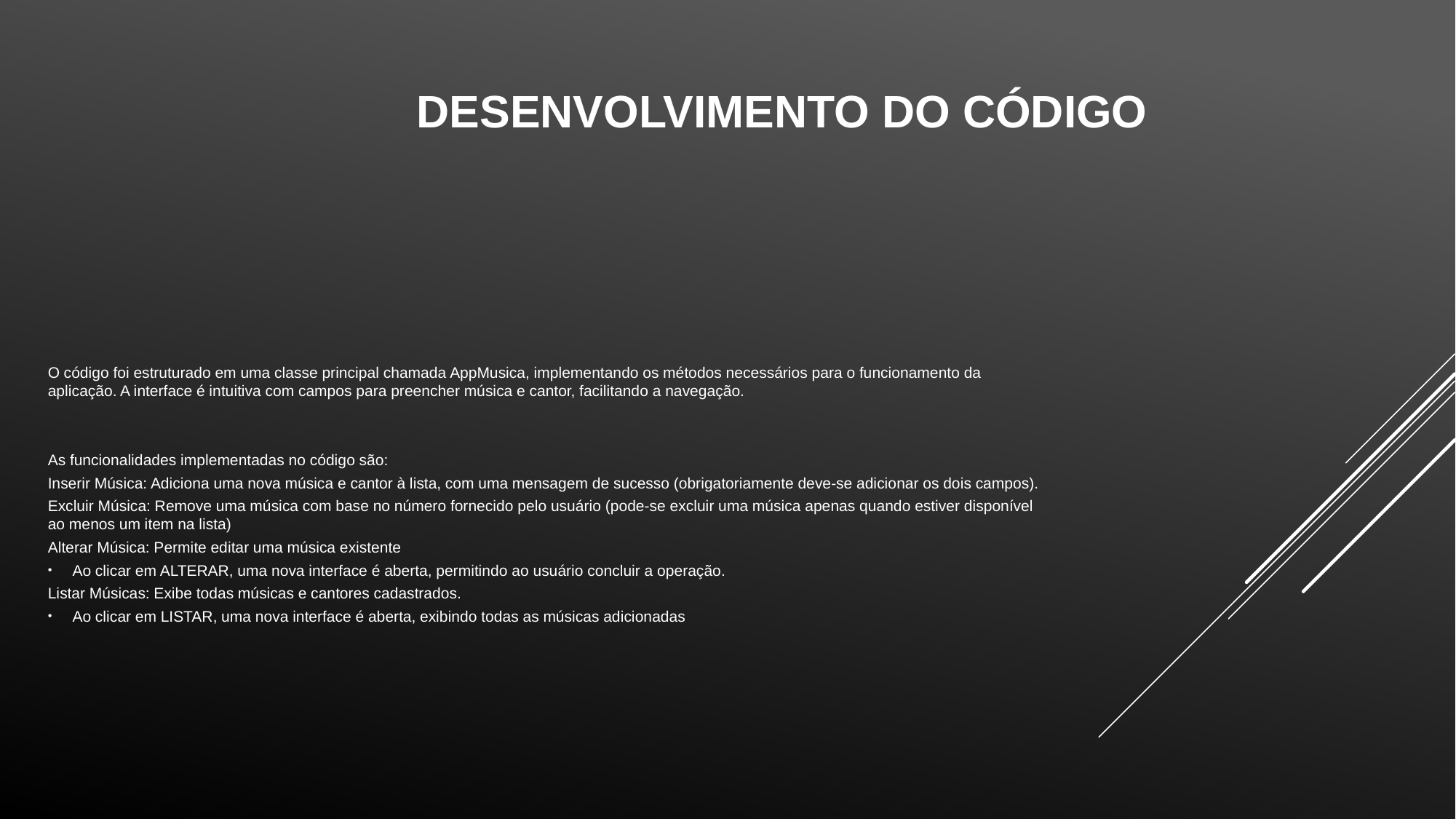

# Desenvolvimento do código
O código foi estruturado em uma classe principal chamada AppMusica, implementando os métodos necessários para o funcionamento da aplicação. A interface é intuitiva com campos para preencher música e cantor, facilitando a navegação.

As funcionalidades implementadas no código são:
Inserir Música: Adiciona uma nova música e cantor à lista, com uma mensagem de sucesso (obrigatoriamente deve-se adicionar os dois campos).
Excluir Música: Remove uma música com base no número fornecido pelo usuário (pode-se excluir uma música apenas quando estiver disponível ao menos um item na lista)
Alterar Música: Permite editar uma música existente
Ao clicar em ALTERAR, uma nova interface é aberta, permitindo ao usuário concluir a operação.
Listar Músicas: Exibe todas músicas e cantores cadastrados.
Ao clicar em LISTAR, uma nova interface é aberta, exibindo todas as músicas adicionadas